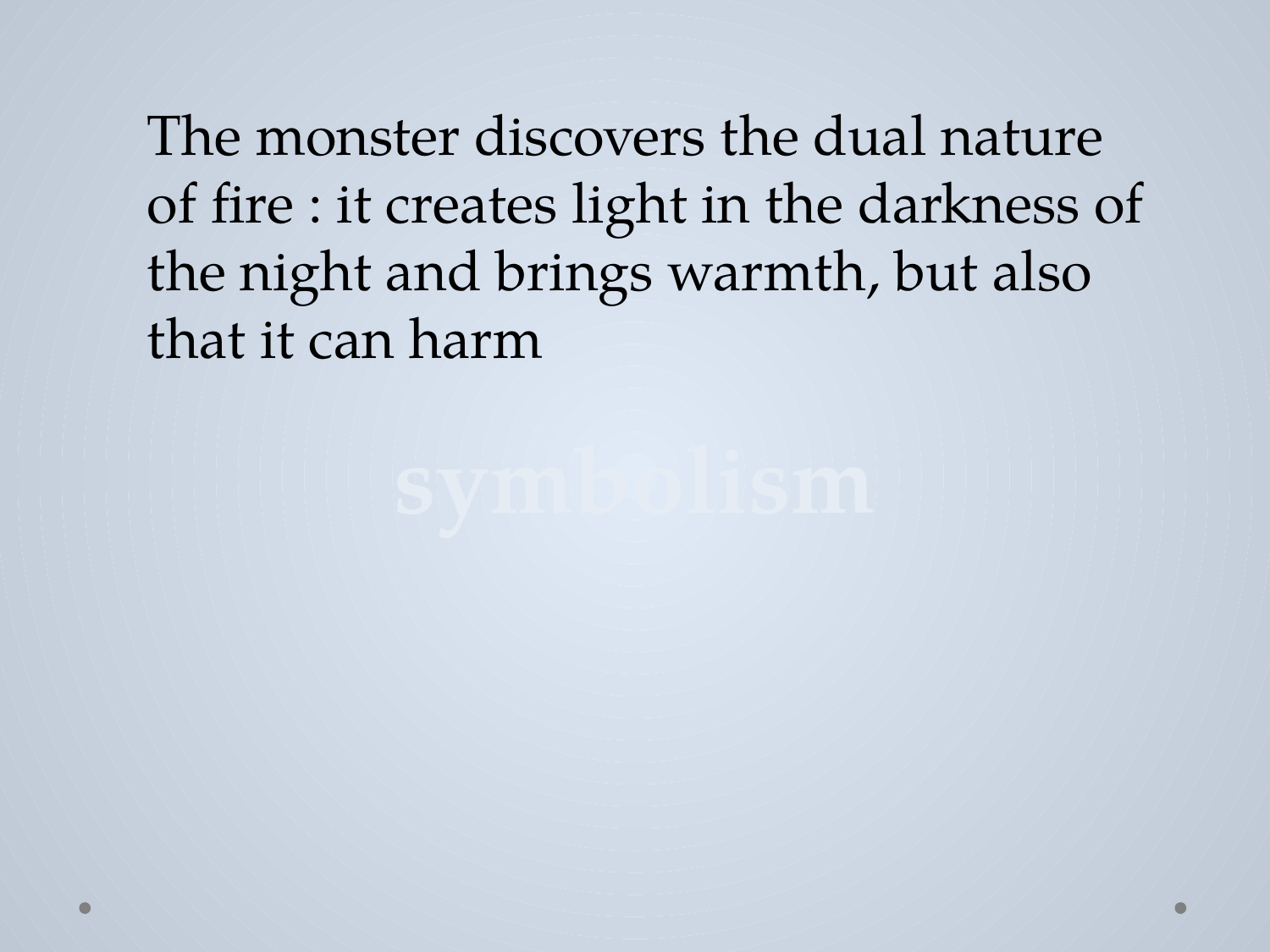

The monster discovers the dual nature of fire : it creates light in the darkness of the night and brings warmth, but also that it can harm
symbolism